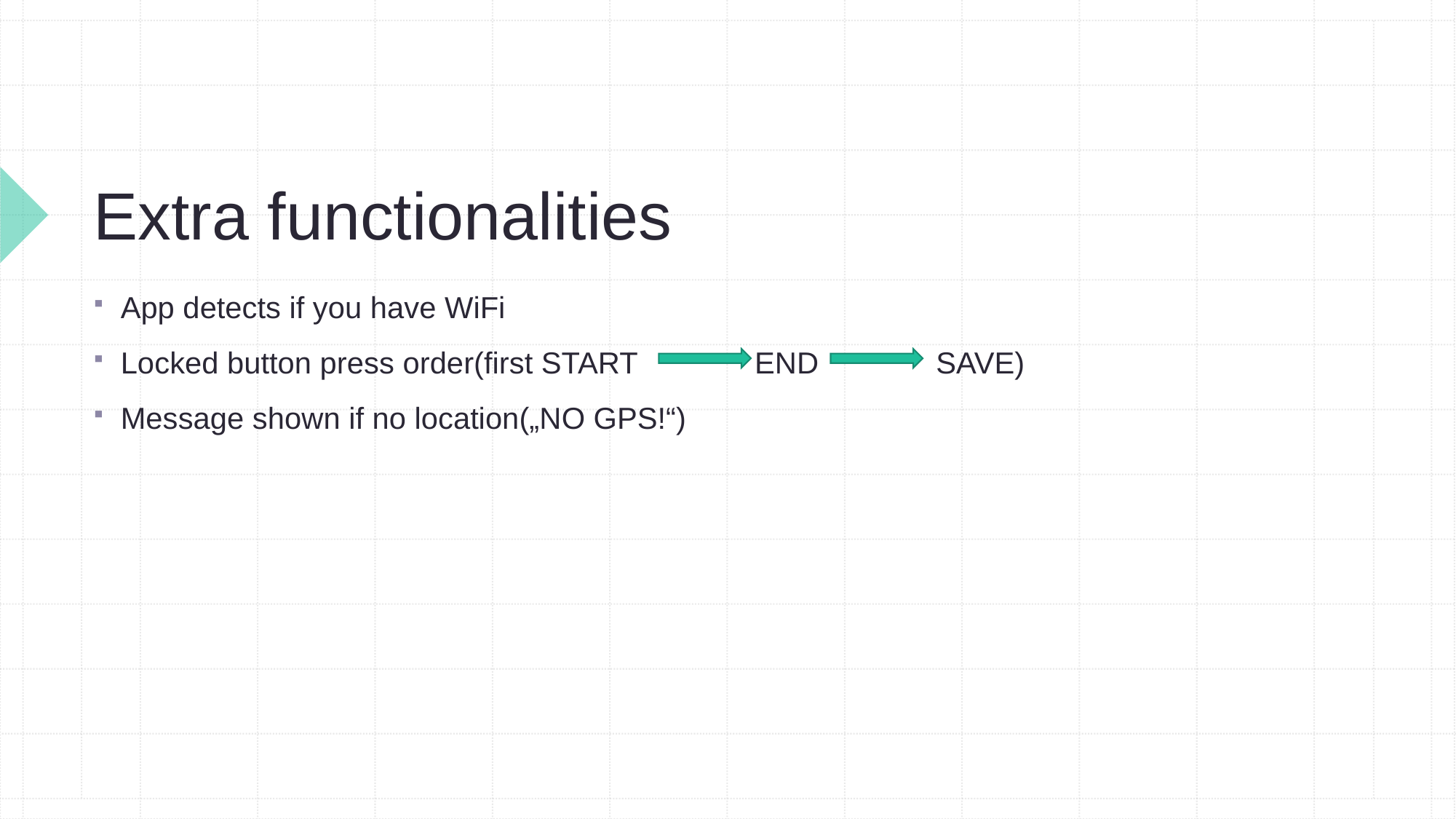

# Extra functionalities
App detects if you have WiFi
Locked button press order(first START              END              SAVE)
Message shown if no location(„NO GPS!“)